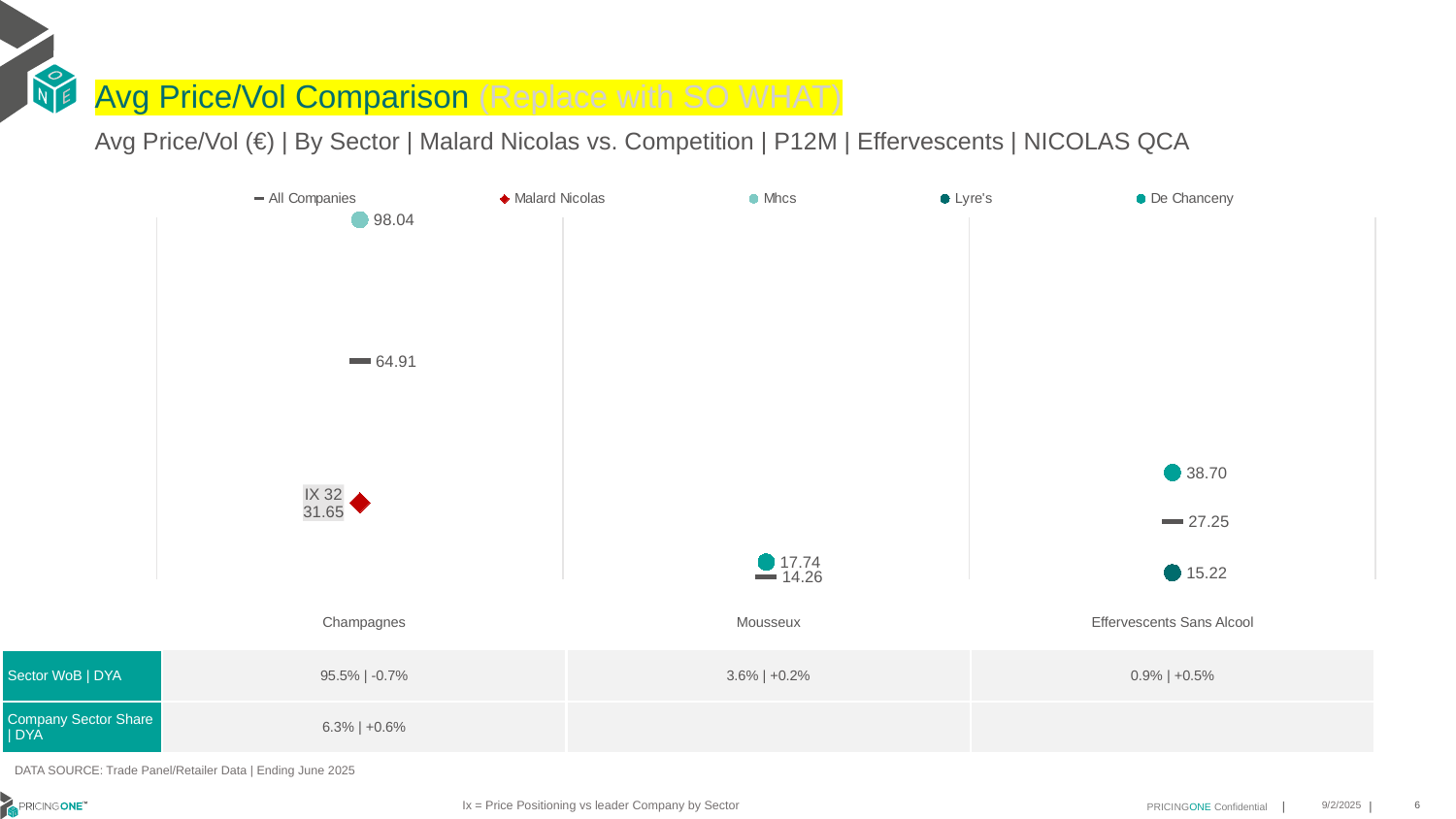

# Avg Price/Vol Comparison (Replace with SO WHAT)
Avg Price/Vol (€) | By Sector | Malard Nicolas vs. Competition | P12M | Effervescents | NICOLAS QCA

### Chart

| Category | All Companies | Malard Nicolas | Mhcs | Lyre's | De Chanceny |
|---|---|---|---|---|---|
| IX 32 | 64.91 | 31.65 | 98.04 | None | None |
| None | 14.26 | None | None | None | 17.74 |
| None | 27.25 | None | None | 15.22 | 38.7 |
|  | Champagnes | Mousseux | Effervescents Sans Alcool |
| --- | --- | --- | --- |
| Sector WoB | DYA | 95.5% | -0.7% | 3.6% | +0.2% | 0.9% | +0.5% |
| Company Sector Share | DYA | 6.3% | +0.6% |  |  |
DATA SOURCE: Trade Panel/Retailer Data | Ending June 2025
Ix = Price Positioning vs leader Company by Sector
9/2/2025
6